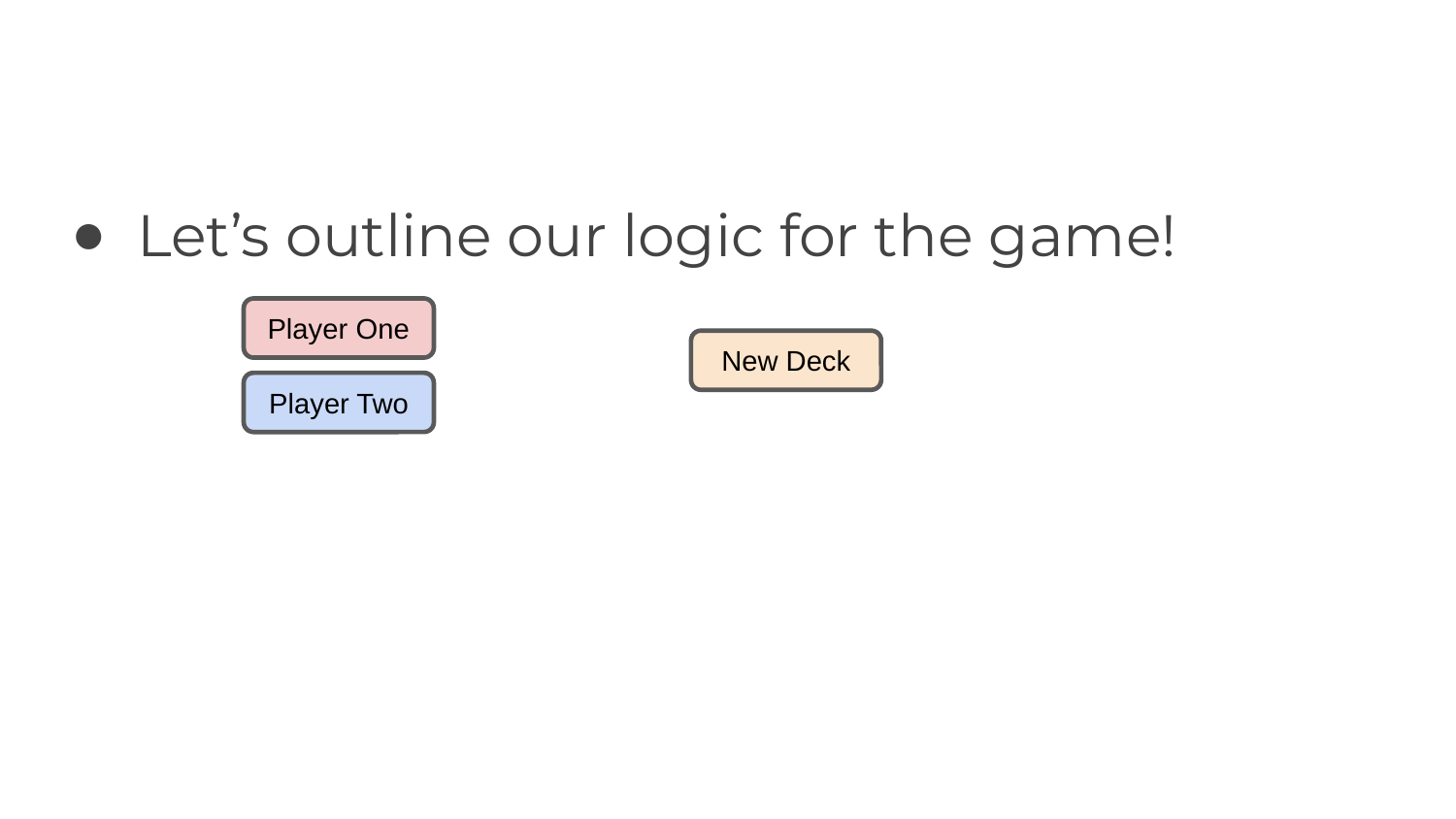

Let’s outline our logic for the game!
Player One
New Deck
Player Two